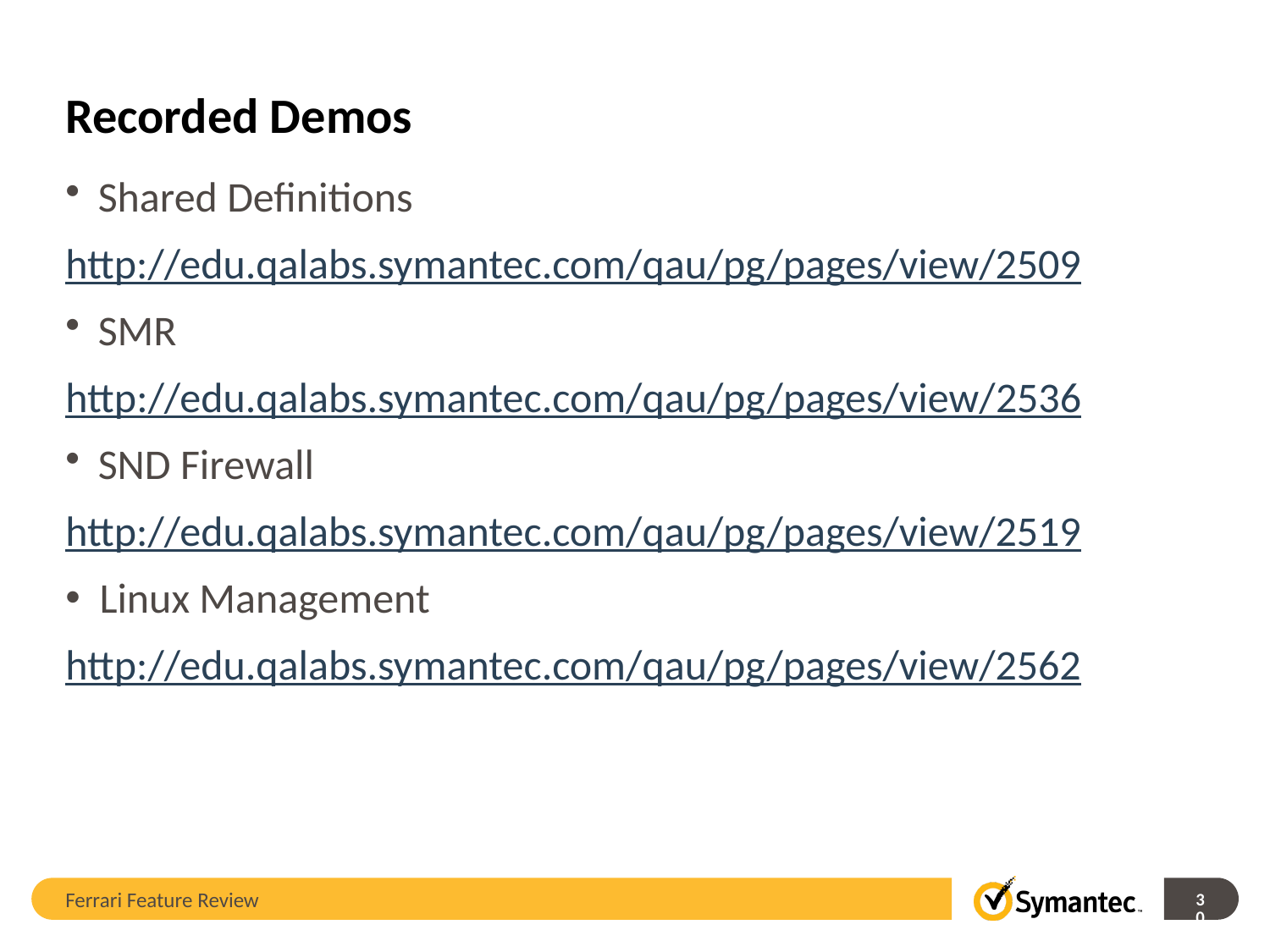

# Recorded Demos
Shared Definitions
http://edu.qalabs.symantec.com/qau/pg/pages/view/2509
SMR
http://edu.qalabs.symantec.com/qau/pg/pages/view/2536
SND Firewall
http://edu.qalabs.symantec.com/qau/pg/pages/view/2519
  Linux Management
http://edu.qalabs.symantec.com/qau/pg/pages/view/2562

Ferrari Feature Review
30